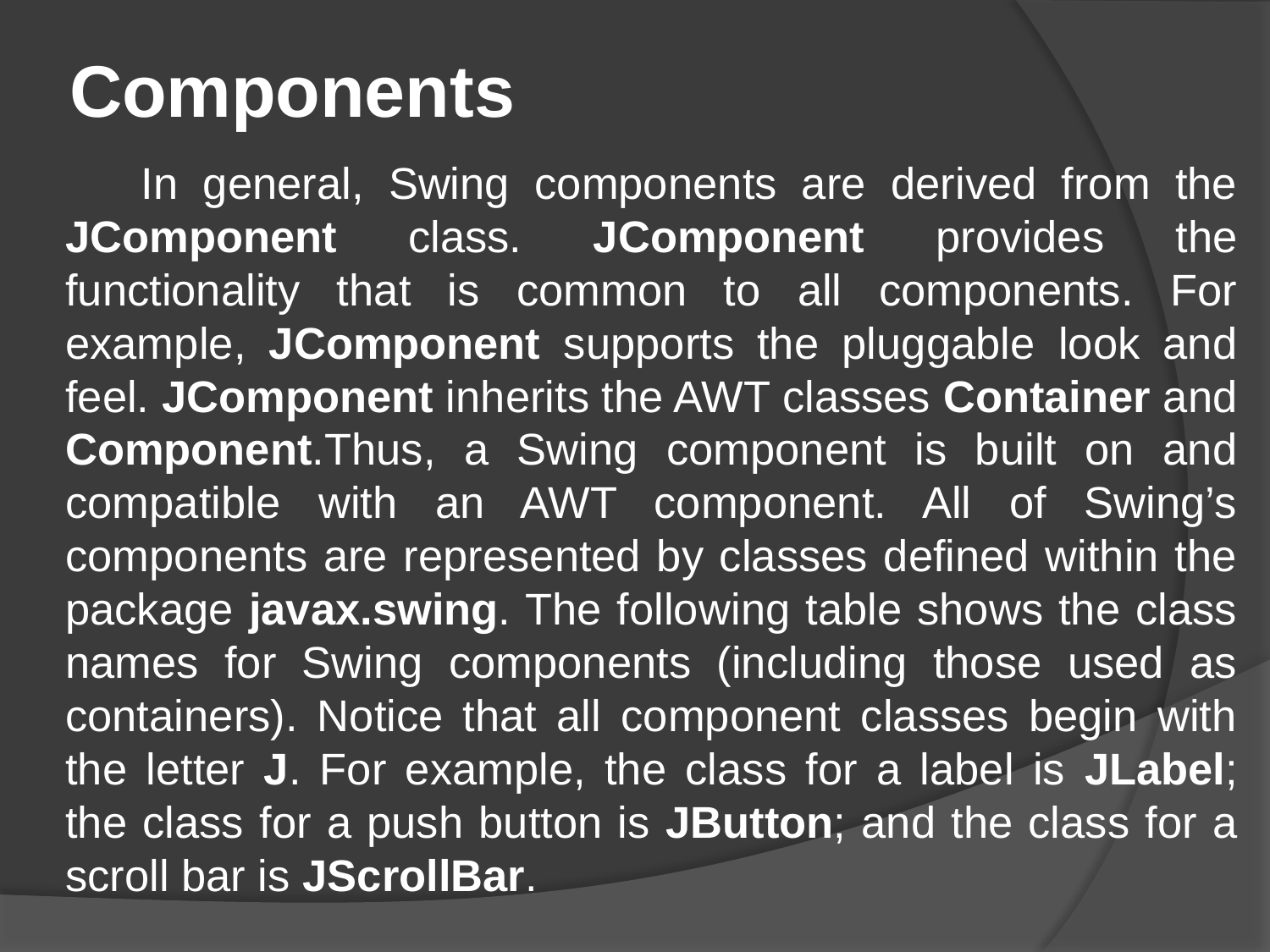

# Components
     In general, Swing components are derived from the JComponent class. JComponent provides the functionality that is common to all components. For example, JComponent supports the pluggable look and feel. JComponent inherits the AWT classes Container and Component.Thus, a Swing component is built on and compatible with an AWT component. All of Swing’s components are represented by classes defined within the package javax.swing. The following table shows the class names for Swing components (including those used as containers). Notice that all component classes begin with the letter J. For example, the class for a label is JLabel; the class for a push button is JButton; and the class for a scroll bar is JScrollBar.